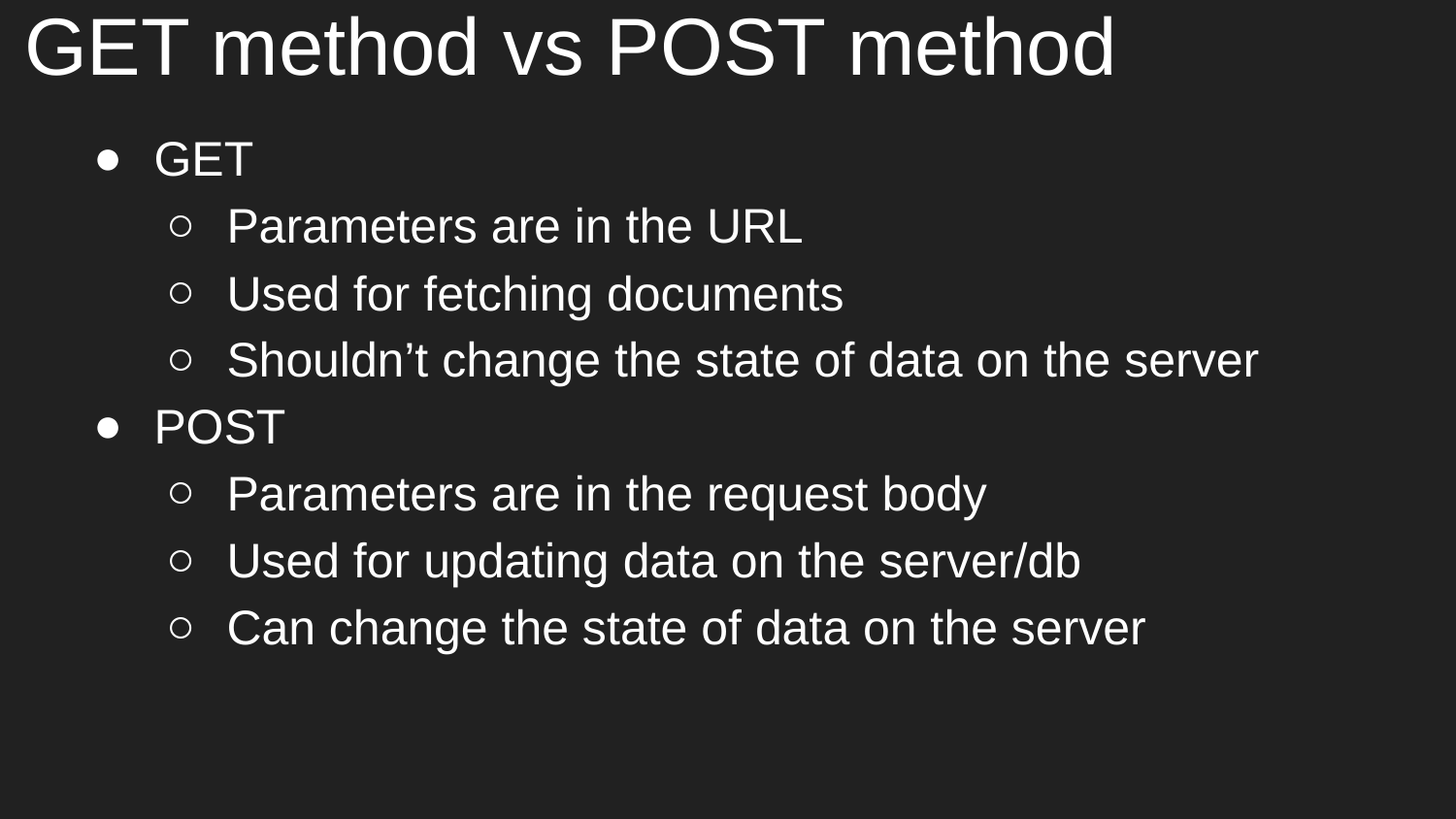

# GET method vs POST method
GET
Parameters are in the URL
Used for fetching documents
Shouldn’t change the state of data on the server
POST
Parameters are in the request body
Used for updating data on the server/db
Can change the state of data on the server